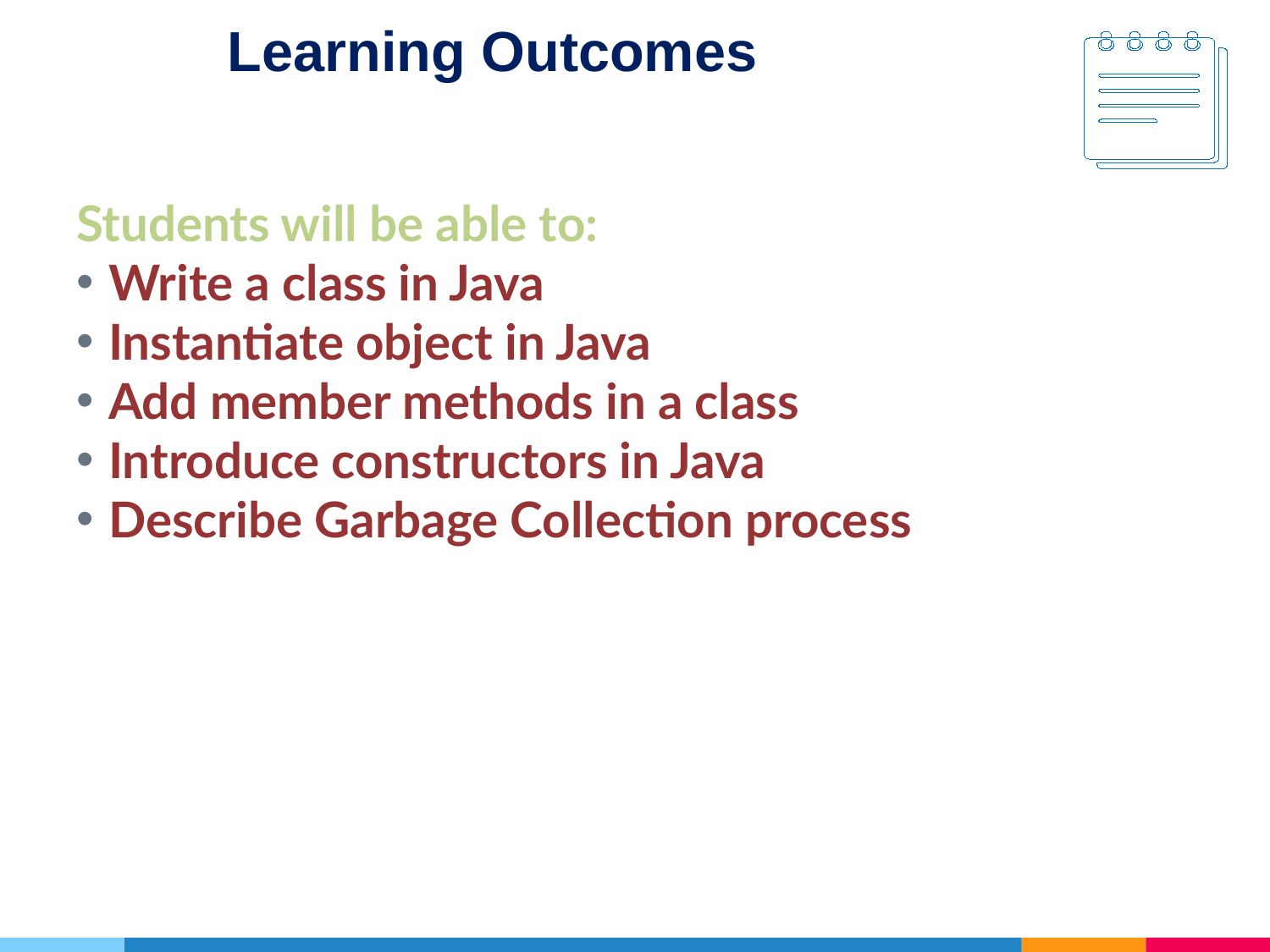

# Learning Outcomes

Students will be able to:
Write a class in Java
Instantiate object in Java
Add member methods in a class
Introduce constructors in Java
Describe Garbage Collection process